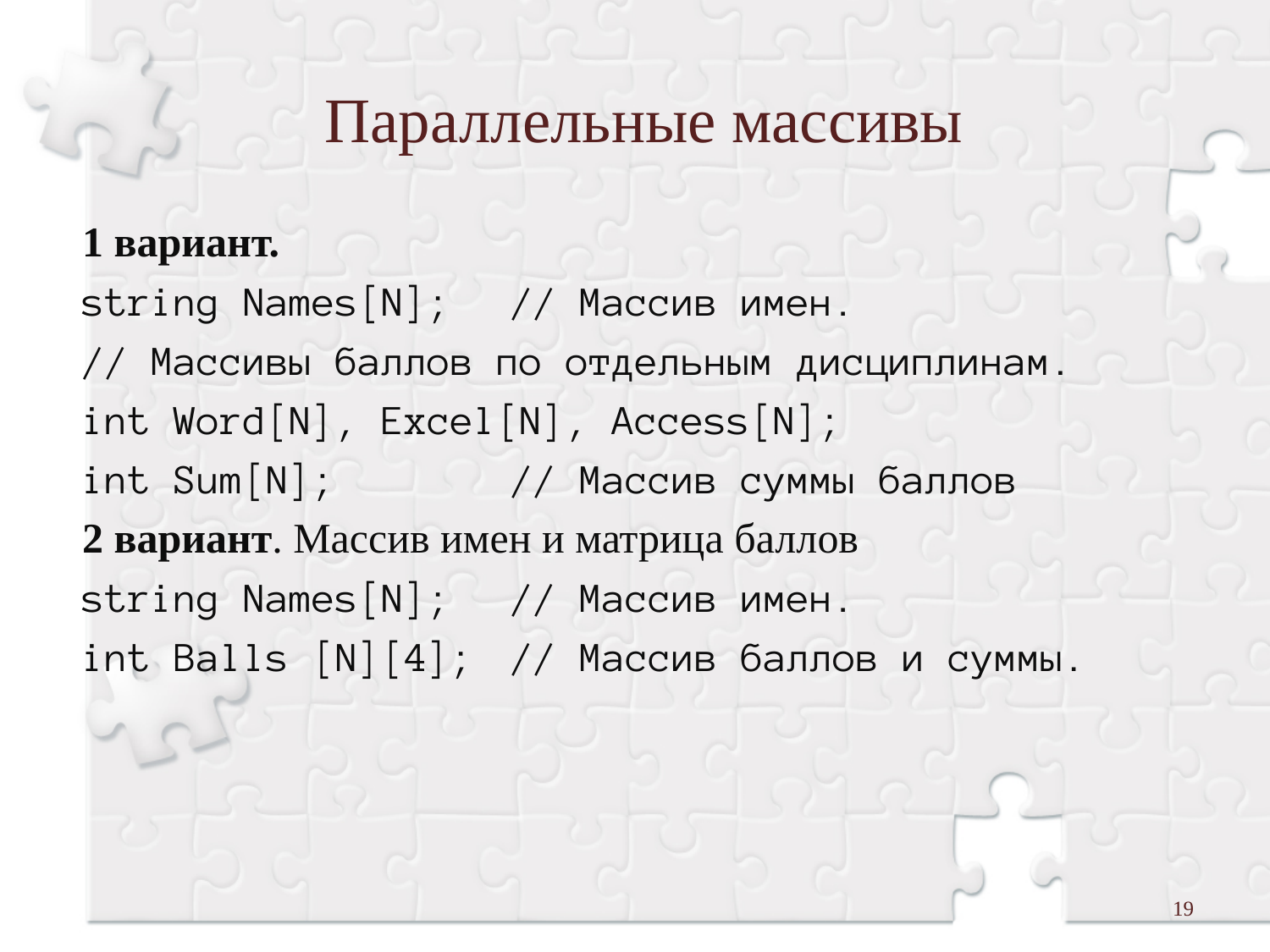

# Параллельные массивы
1 вариант.
string Names[N]; 	// Массив имен.
// Массивы баллов по отдельным дисциплинам.
int Word[N], Excel[N], Access[N];
int Sum[N];		// Массив суммы баллов
2 вариант. Массив имен и матрица баллов
string Names[N]; 	// Массив имен.
int Balls [N][4];	// Массив баллов и суммы.

19